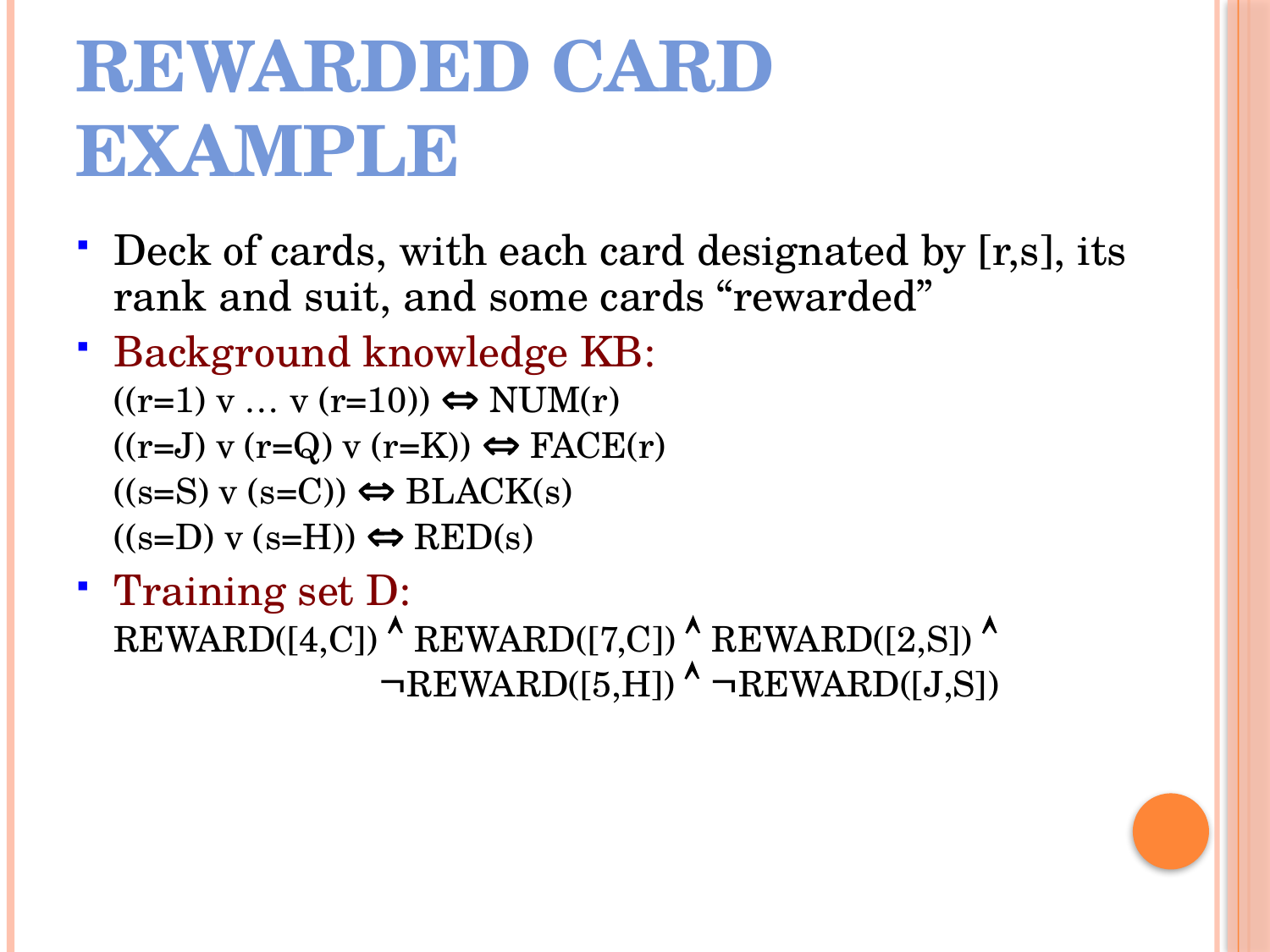

# Rewarded Card Example
Deck of cards, with each card designated by [r,s], its rank and suit, and some cards “rewarded”
Background knowledge KB:
((r=1) v … v (r=10)) ⇔ NUM(r)
((r=J) v (r=Q) v (r=K)) ⇔ FACE(r)
((s=S) v (s=C)) ⇔ BLACK(s)
((s=D) v (s=H)) ⇔ RED(s)
Training set D:
REWARD([4,C]) ∧ REWARD([7,C]) ∧ REWARD([2,S]) ∧
                      ¬REWARD([5,H]) ∧ ¬REWARD([J,S])